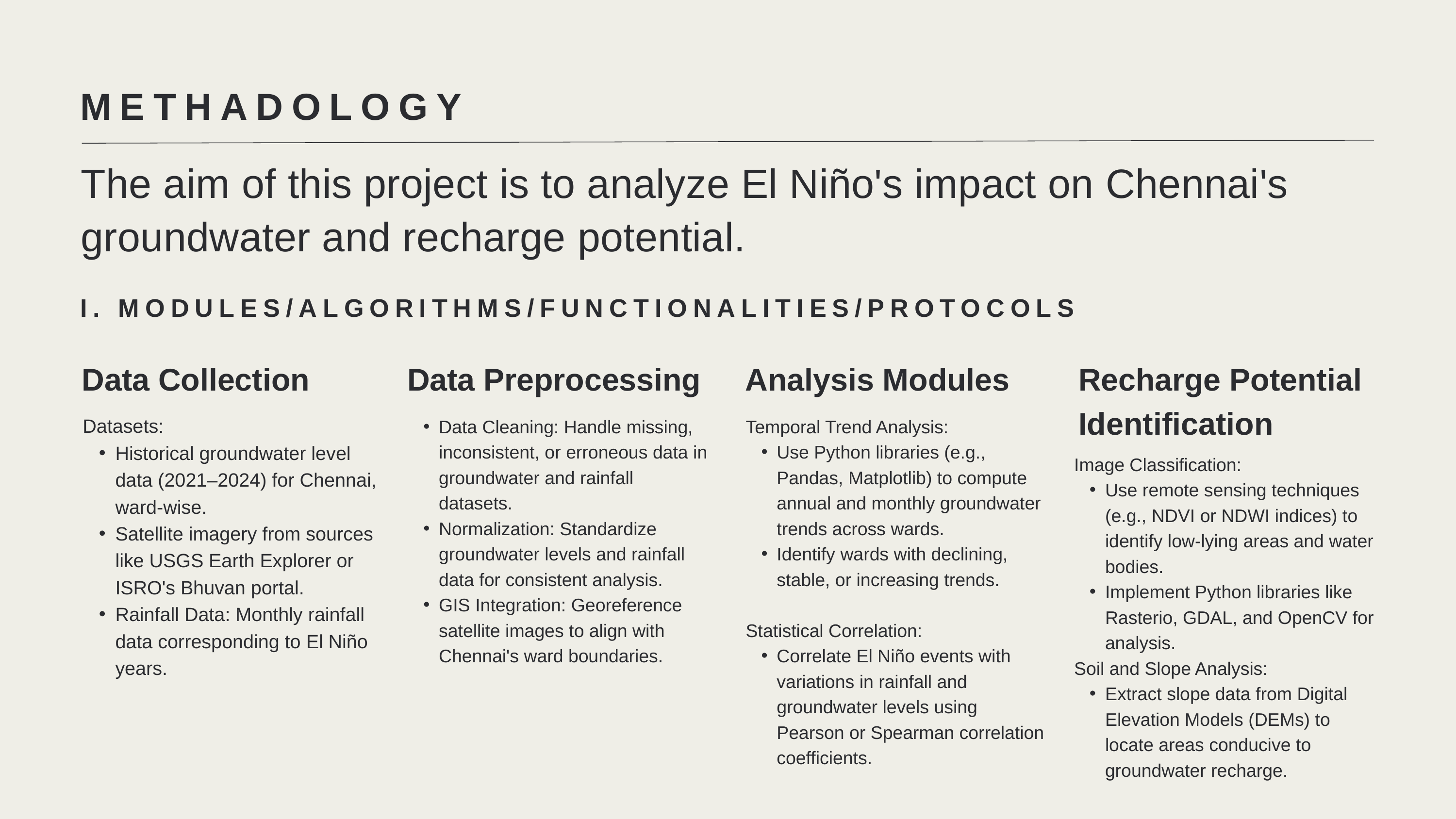

METHADOLOGY

The aim of this project is to analyze El Niño's impact on Chennai's groundwater and recharge potential.
I. MODULES/ALGORITHMS/FUNCTIONALITIES/PROTOCOLS
Data Collection
Data Preprocessing
Analysis Modules
Recharge Potential Identification
Datasets:
Historical groundwater level data (2021–2024) for Chennai, ward-wise.
Satellite imagery from sources like USGS Earth Explorer or ISRO's Bhuvan portal.
Rainfall Data: Monthly rainfall data corresponding to El Niño years.

Data Cleaning: Handle missing, inconsistent, or erroneous data in groundwater and rainfall datasets.
Normalization: Standardize groundwater levels and rainfall data for consistent analysis.
GIS Integration: Georeference satellite images to align with Chennai's ward boundaries.

Temporal Trend Analysis:
Use Python libraries (e.g., Pandas, Matplotlib) to compute annual and monthly groundwater trends across wards.
Identify wards with declining, stable, or increasing trends.

Statistical Correlation:
Correlate El Niño events with variations in rainfall and groundwater levels using Pearson or Spearman correlation coefficients.
Image Classification:
Use remote sensing techniques (e.g., NDVI or NDWI indices) to identify low-lying areas and water bodies.
Implement Python libraries like Rasterio, GDAL, and OpenCV for analysis.
Soil and Slope Analysis:
Extract slope data from Digital Elevation Models (DEMs) to locate areas conducive to groundwater recharge.